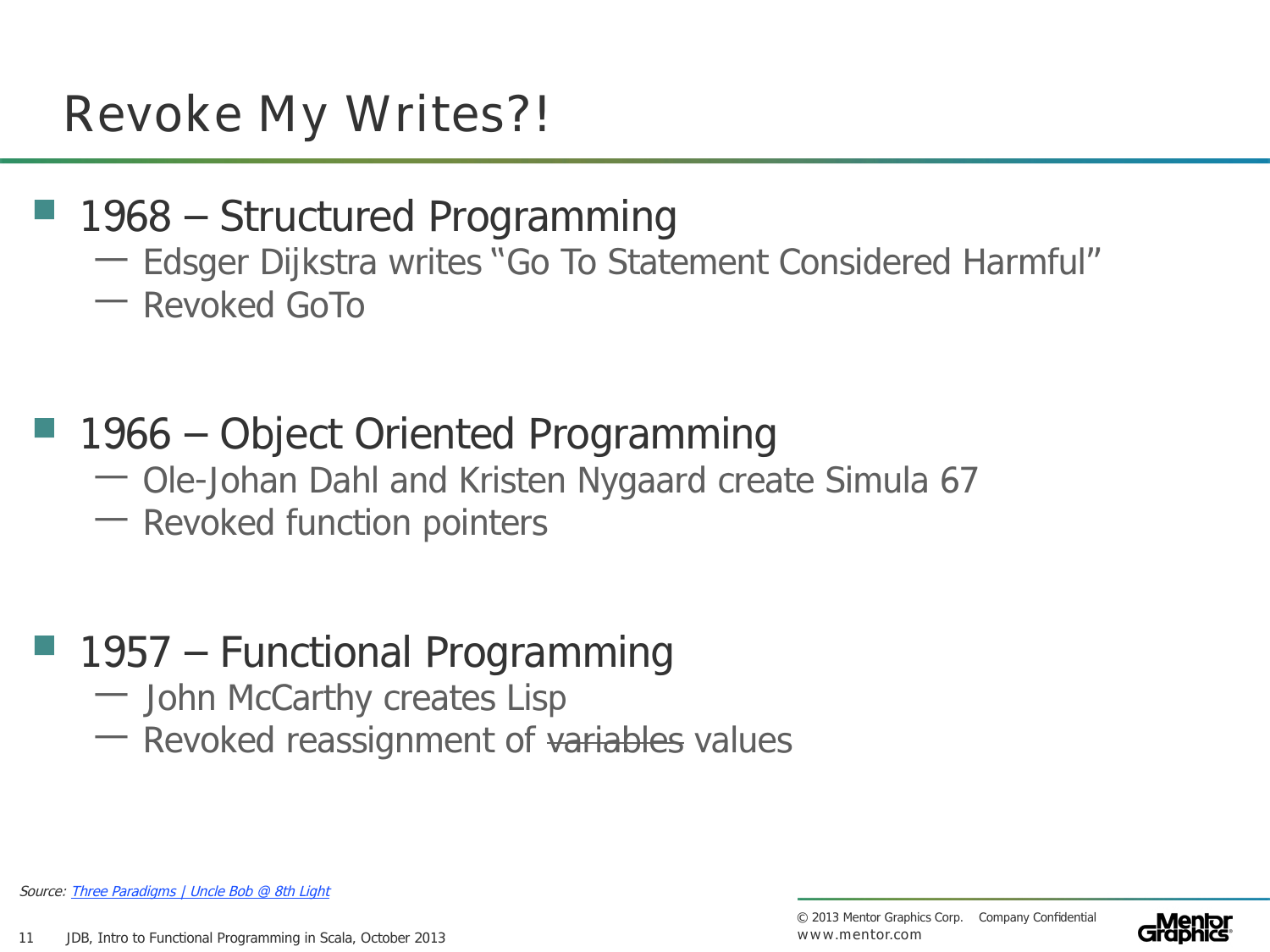

# Revoke My Writes?!
1968 – Structured Programming
Edsger Dijkstra writes “Go To Statement Considered Harmful”
Revoked GoTo

1966 – Object Oriented Programming
Ole-Johan Dahl and Kristen Nygaard create Simula 67
Revoked function pointers

1957 – Functional Programming
John McCarthy creates Lisp
Revoked reassignment of variables values

Source: Three Paradigms | Uncle Bob @ 8th Light
JDB, Intro to Functional Programming in Scala, October 2013
11